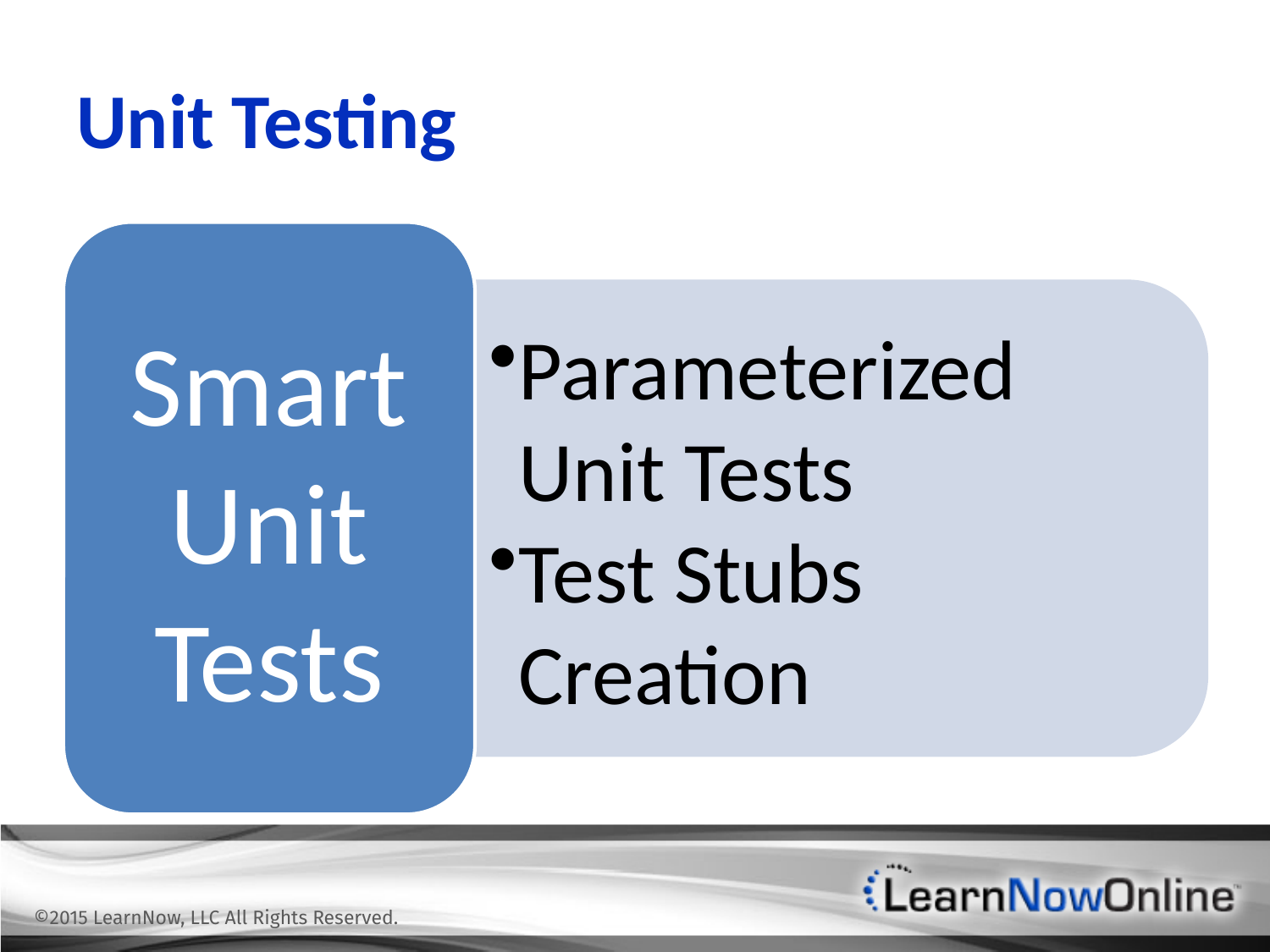

# Unit Testing
Smart Unit Tests
Parameterized Unit Tests
Test Stubs Creation
©2015 LearnNow, LLC All Rights Reserved.